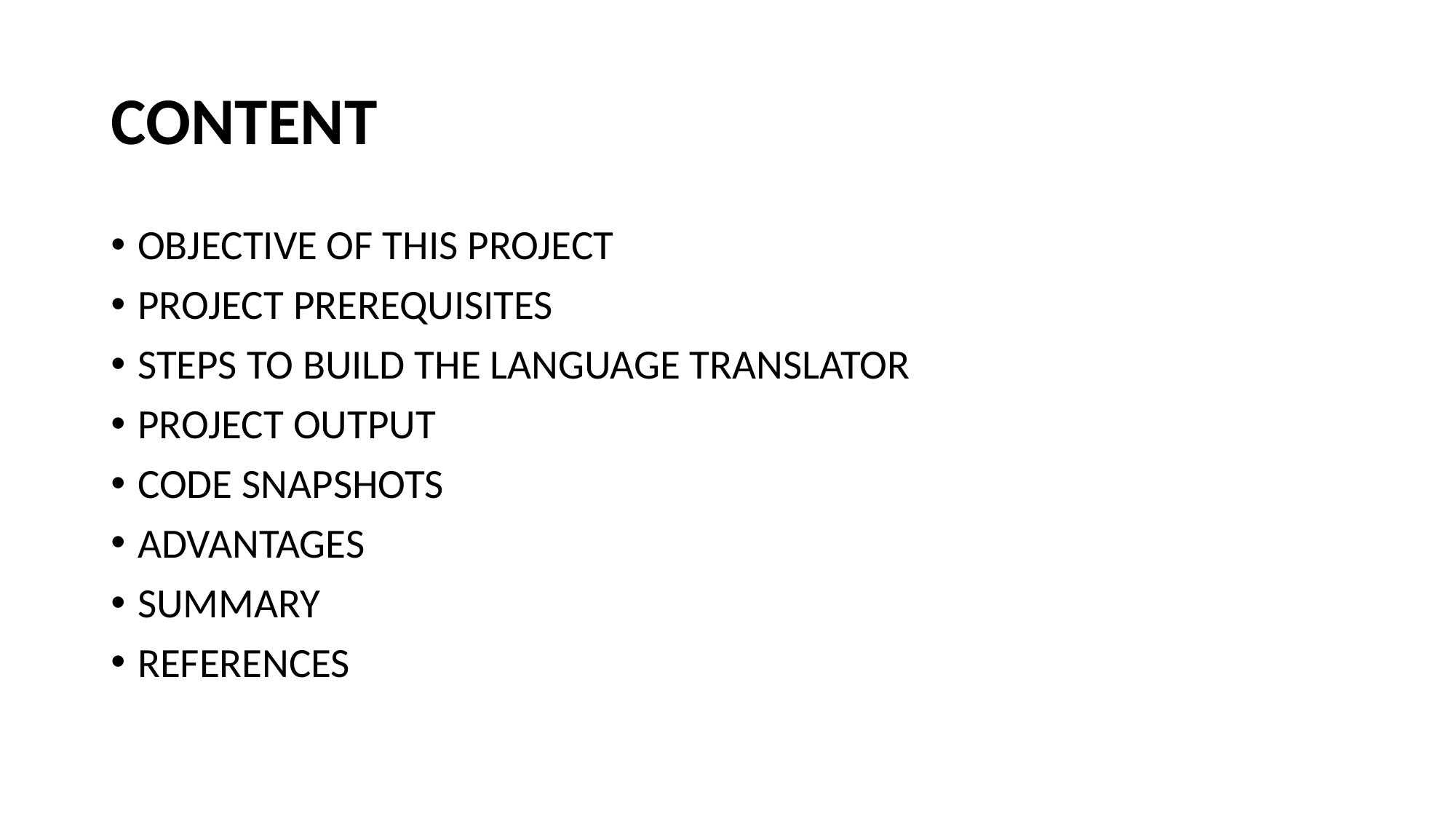

# CONTENT
OBJECTIVE OF THIS PROJECT
PROJECT PREREQUISITES
STEPS TO BUILD THE LANGUAGE TRANSLATOR
PROJECT OUTPUT
CODE SNAPSHOTS
ADVANTAGES
SUMMARY
REFERENCES